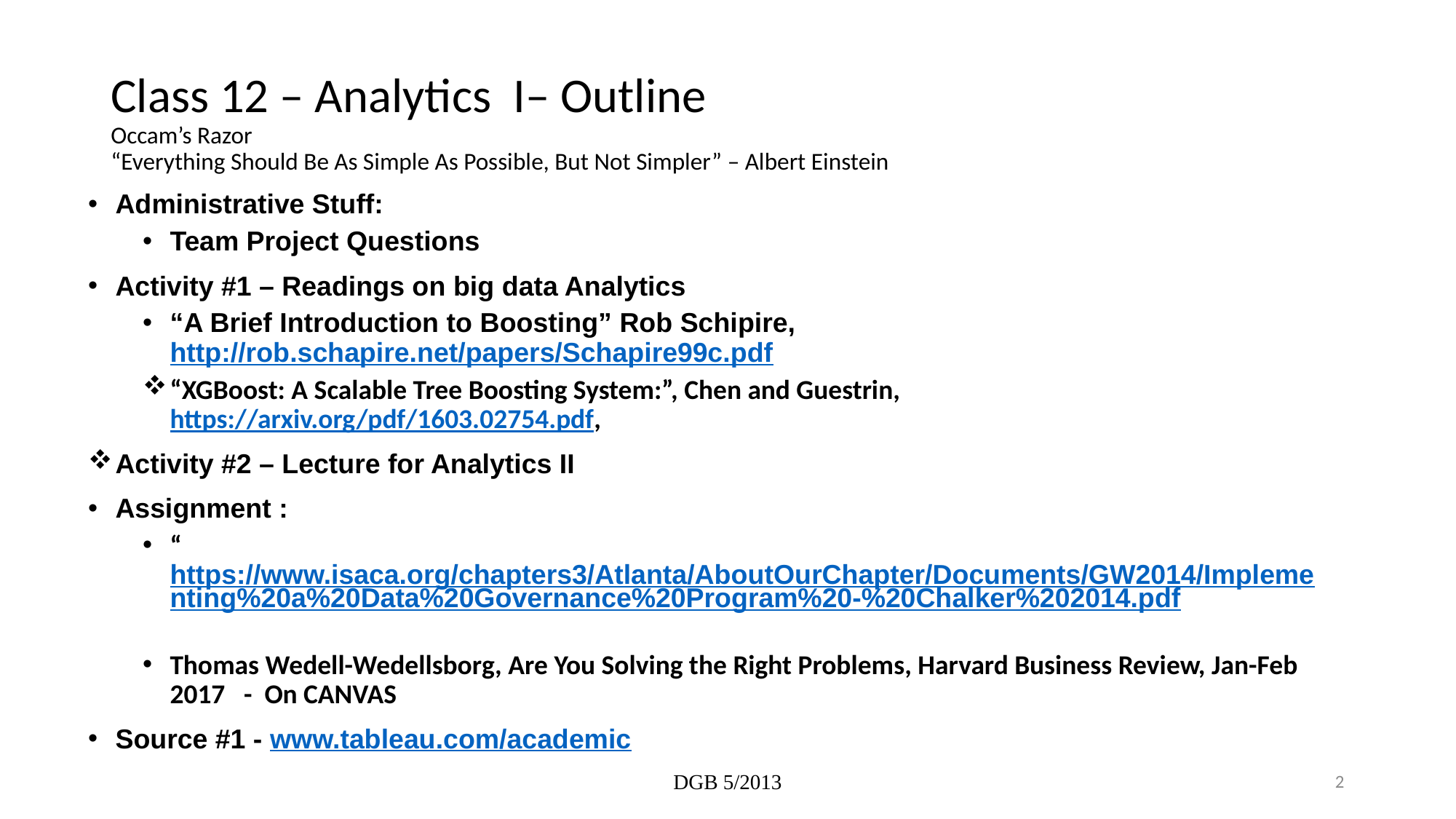

# Class 12 – Analytics  I– Outline Occam’s Razor “Everything Should Be As Simple As Possible, But Not Simpler” – Albert Einstein
Administrative Stuff:
Team Project Questions
Activity #1 – Readings on big data Analytics
“A Brief Introduction to Boosting” Rob Schipire, http://rob.schapire.net/papers/Schapire99c.pdf
“XGBoost: A Scalable Tree Boosting System:”, Chen and Guestrin, https://arxiv.org/pdf/1603.02754.pdf,
Activity #2 – Lecture for Analytics II
Assignment :
“https://www.isaca.org/chapters3/Atlanta/AboutOurChapter/Documents/GW2014/Implementing%20a%20Data%20Governance%20Program%20-%20Chalker%202014.pdf
Thomas Wedell-Wedellsborg, Are You Solving the Right Problems, Harvard Business Review, Jan-Feb 2017   -  On CANVAS
Source #1 - www.tableau.com/academic

DGB 5/2013
2